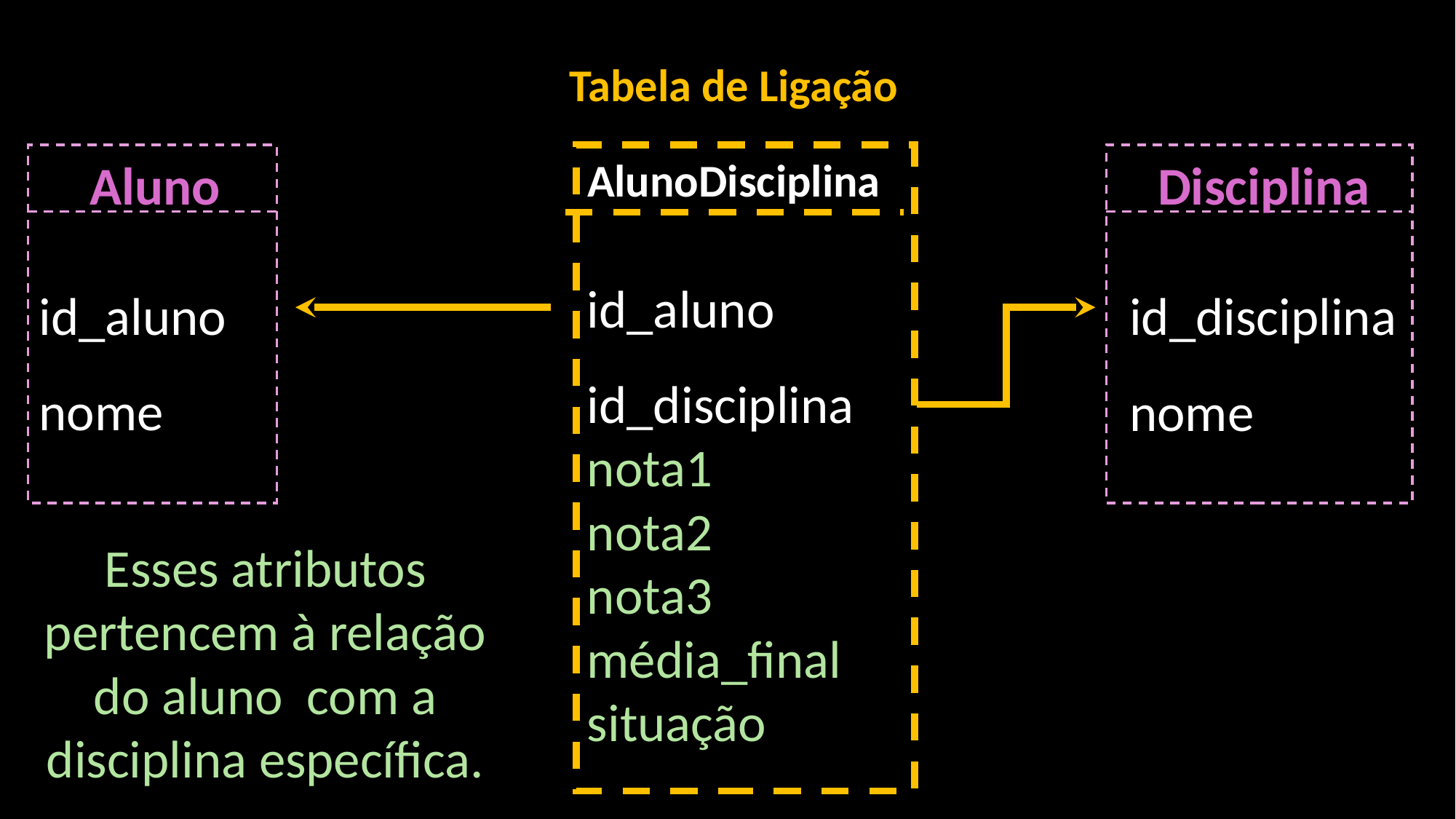

Tabela de Ligação

Disciplina
Aluno
AlunoDisciplina
id_aluno
id_disciplina
nota1
nota2
nota3
média_final
situação
id_aluno
nome
id_disciplina
nome
Esses atributos pertencem à relação do aluno  com a disciplina específica.